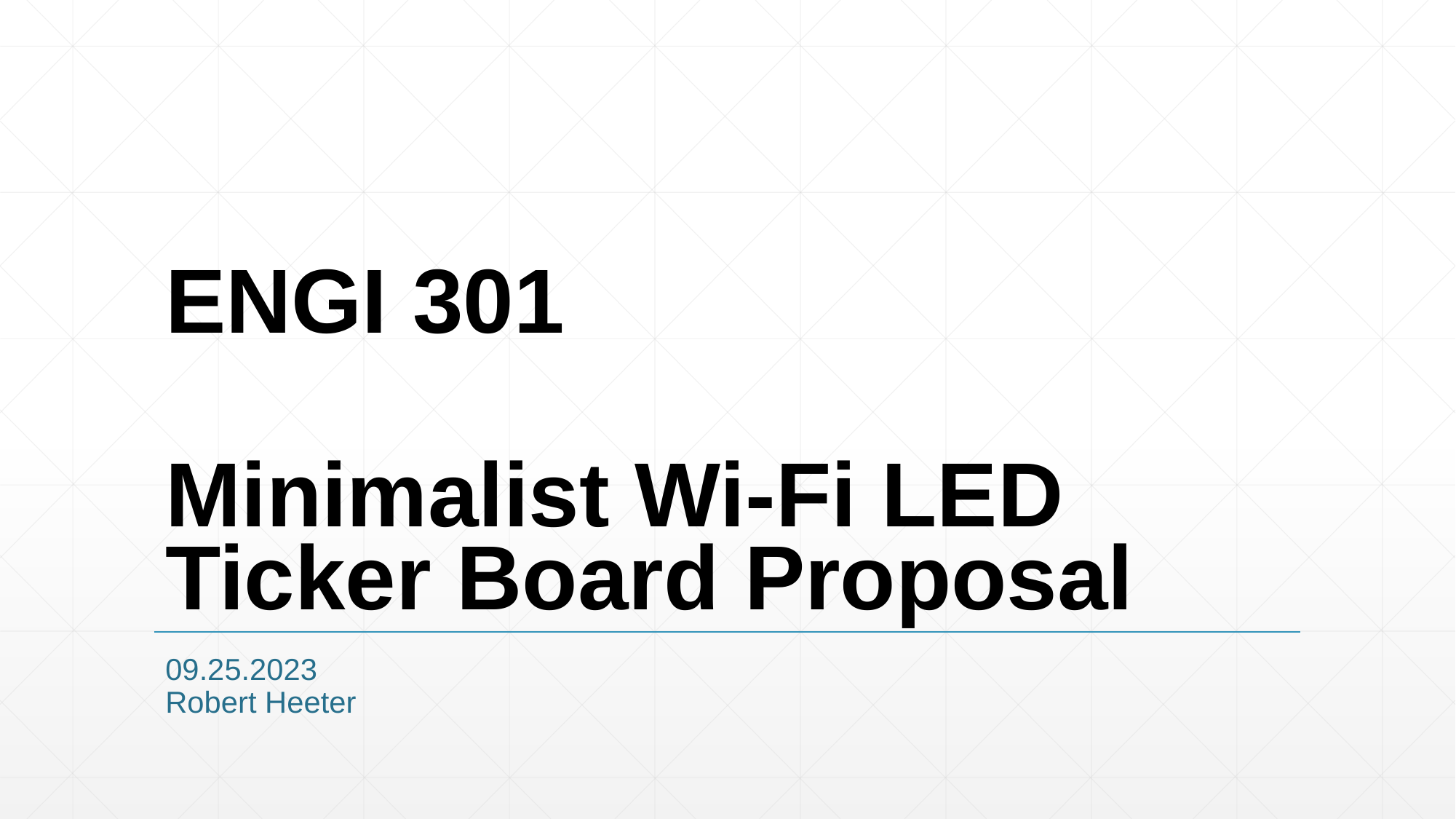

# ENGI 301 Minimalist Wi-Fi LED Ticker Board Proposal
09.25.2023
Robert Heeter